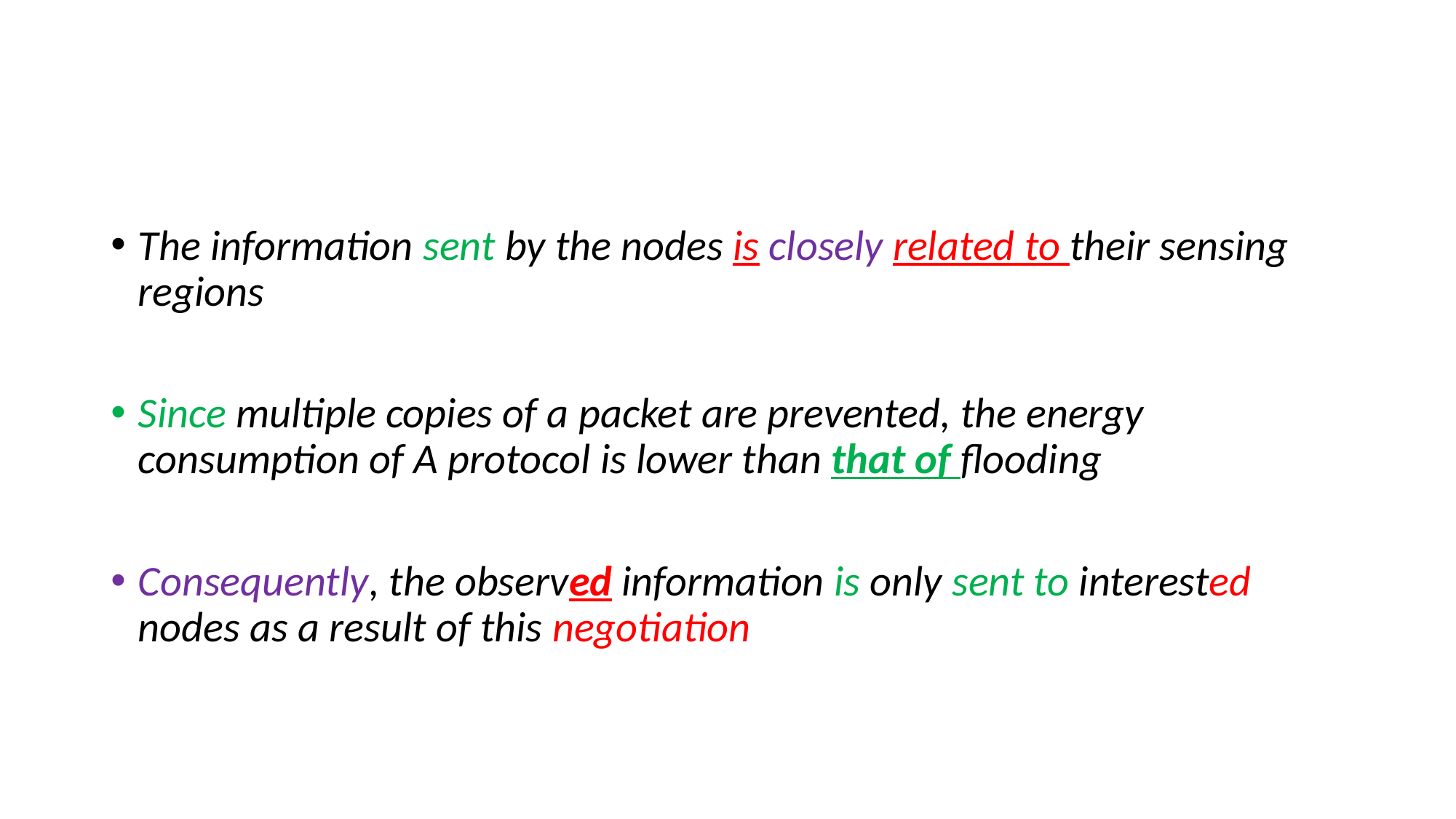

#
The information sent by the nodes is closely related to their sensing regions

Since multiple copies of a packet are prevented, the energy consumption of A protocol is lower than that of flooding

Consequently, the observed information is only sent to interested nodes as a result of this negotiation